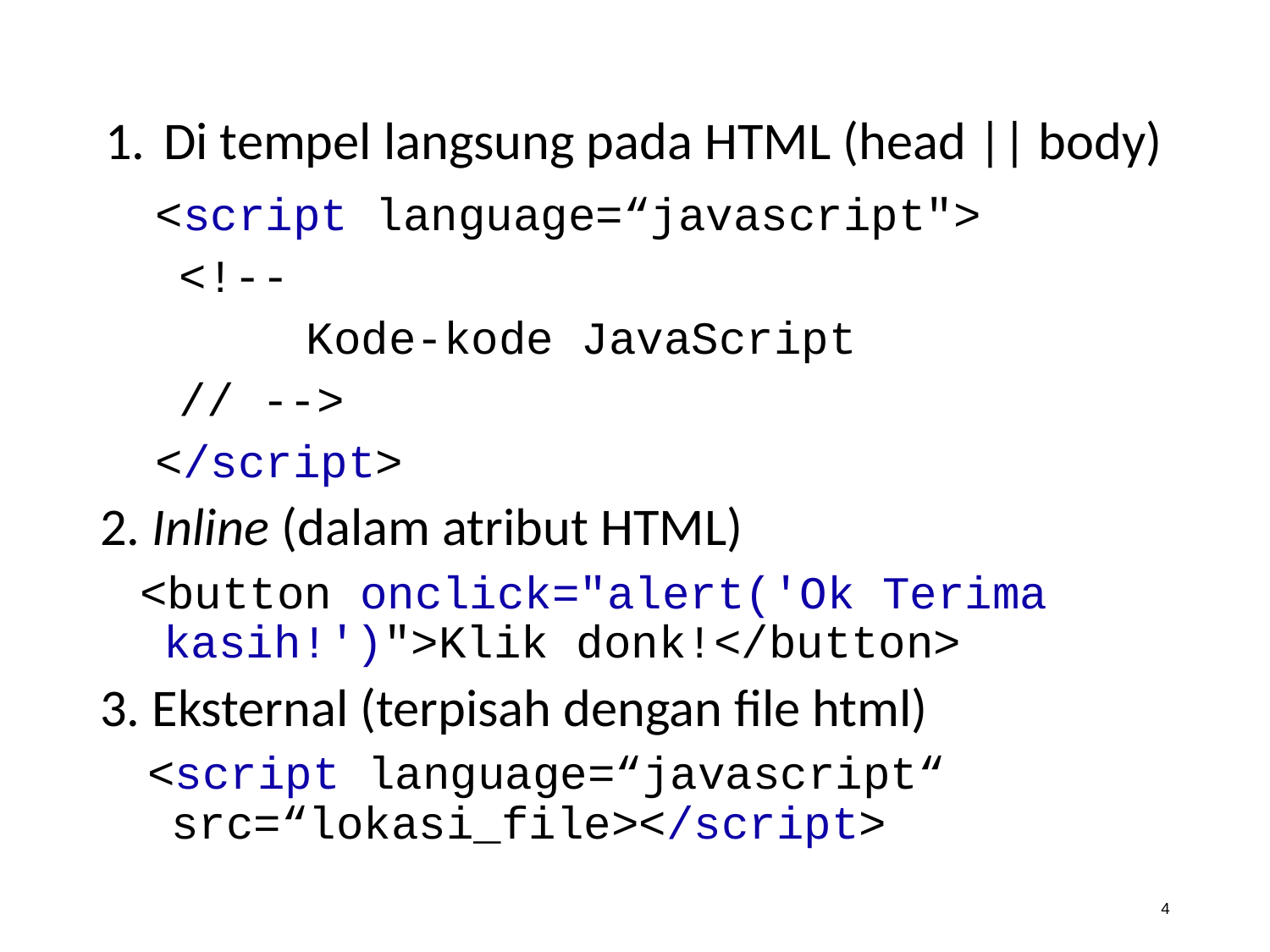

# Di tempel langsung pada HTML (head || body)
<script language=“javascript">
	<!--
		Kode-kode JavaScript
	// -->
</script>
2. Inline (dalam atribut HTML)
<button onclick="alert('Ok Terima kasih!')">Klik donk!</button>
3. Eksternal (terpisah dengan file html)
<script language=“javascript“ src=“lokasi_file></script>

4